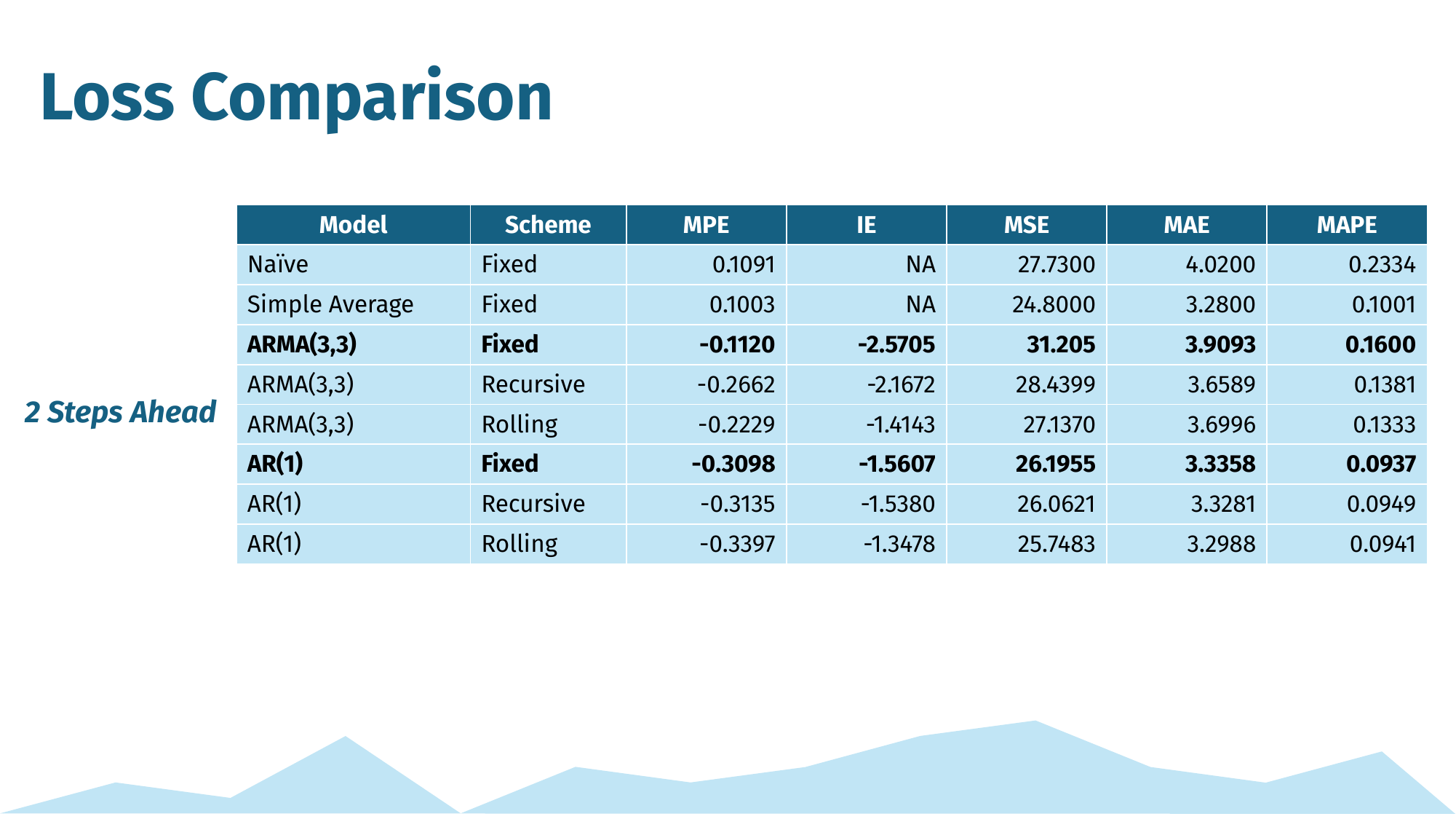

Loss Comparison
| Model | Scheme | MPE | IE | MSE | MAE | MAPE |
| --- | --- | --- | --- | --- | --- | --- |
| Naïve | Fixed | 0.1091 | NA | 27.7300 | 4.0200 | 0.2334 |
| Simple Average | Fixed | 0.1003 | NA | 24.8000 | 3.2800 | 0.1001 |
| ARMA(3,3) | Fixed | -0.1120 | -2.5705 | 31.205 | 3.9093 | 0.1600 |
| ARMA(3,3) | Recursive | -0.2662 | -2.1672 | 28.4399 | 3.6589 | 0.1381 |
| ARMA(3,3) | Rolling | -0.2229 | -1.4143 | 27.1370 | 3.6996 | 0.1333 |
| AR(1) | Fixed | -0.3098 | -1.5607 | 26.1955 | 3.3358 | 0.0937 |
| AR(1) | Recursive | -0.3135 | -1.5380 | 26.0621 | 3.3281 | 0.0949 |
| AR(1) | Rolling | -0.3397 | -1.3478 | 25.7483 | 3.2988 | 0.0941 |
2 Steps Ahead